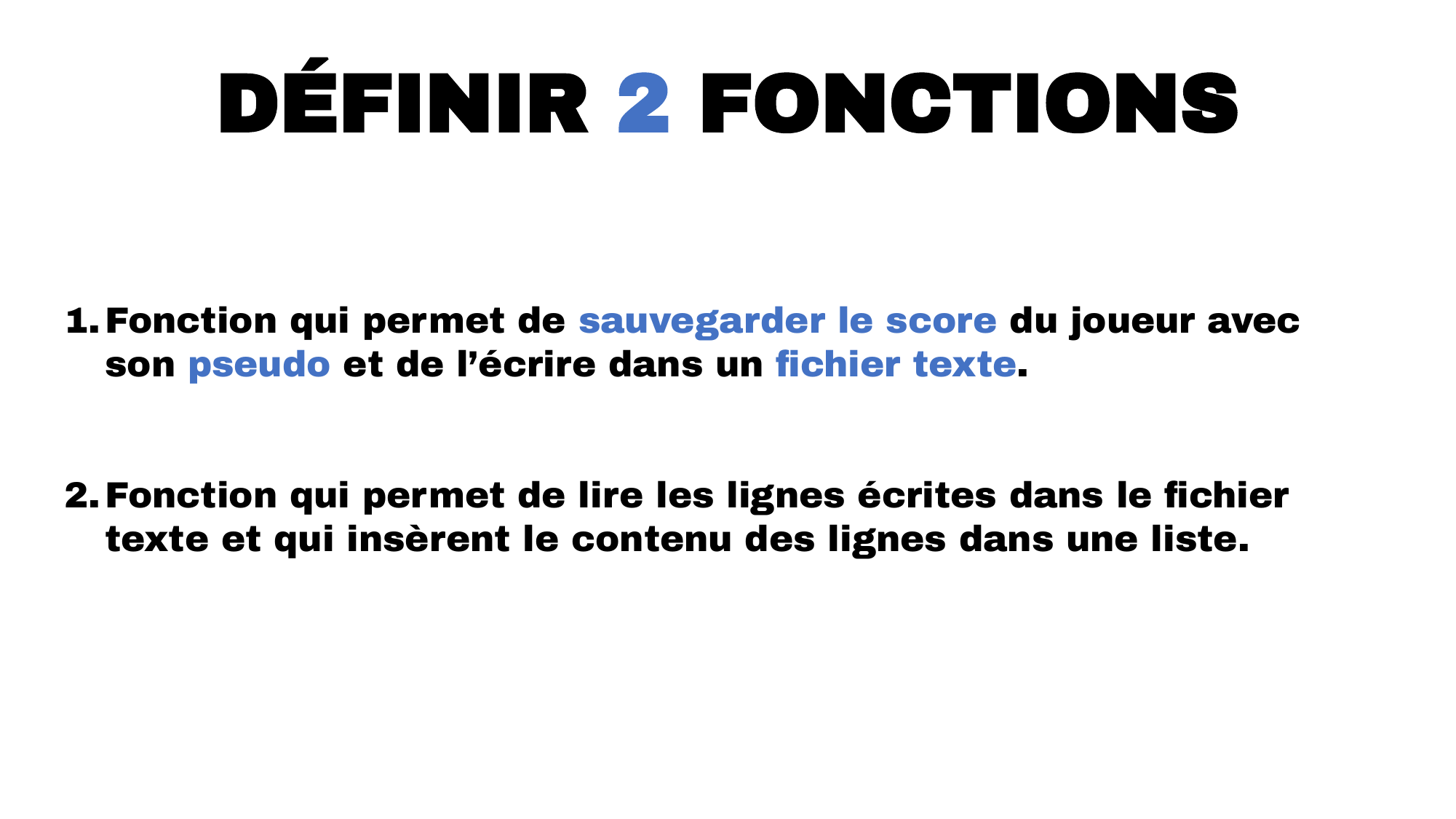

DÉFINIR 2 FONCTIONS
Fonction qui permet de sauvegarder le score du joueur avec son pseudo et de l’écrire dans un fichier texte.

Fonction qui permet de lire les lignes écrites dans le fichier texte et qui insèrent le contenu des lignes dans une liste.